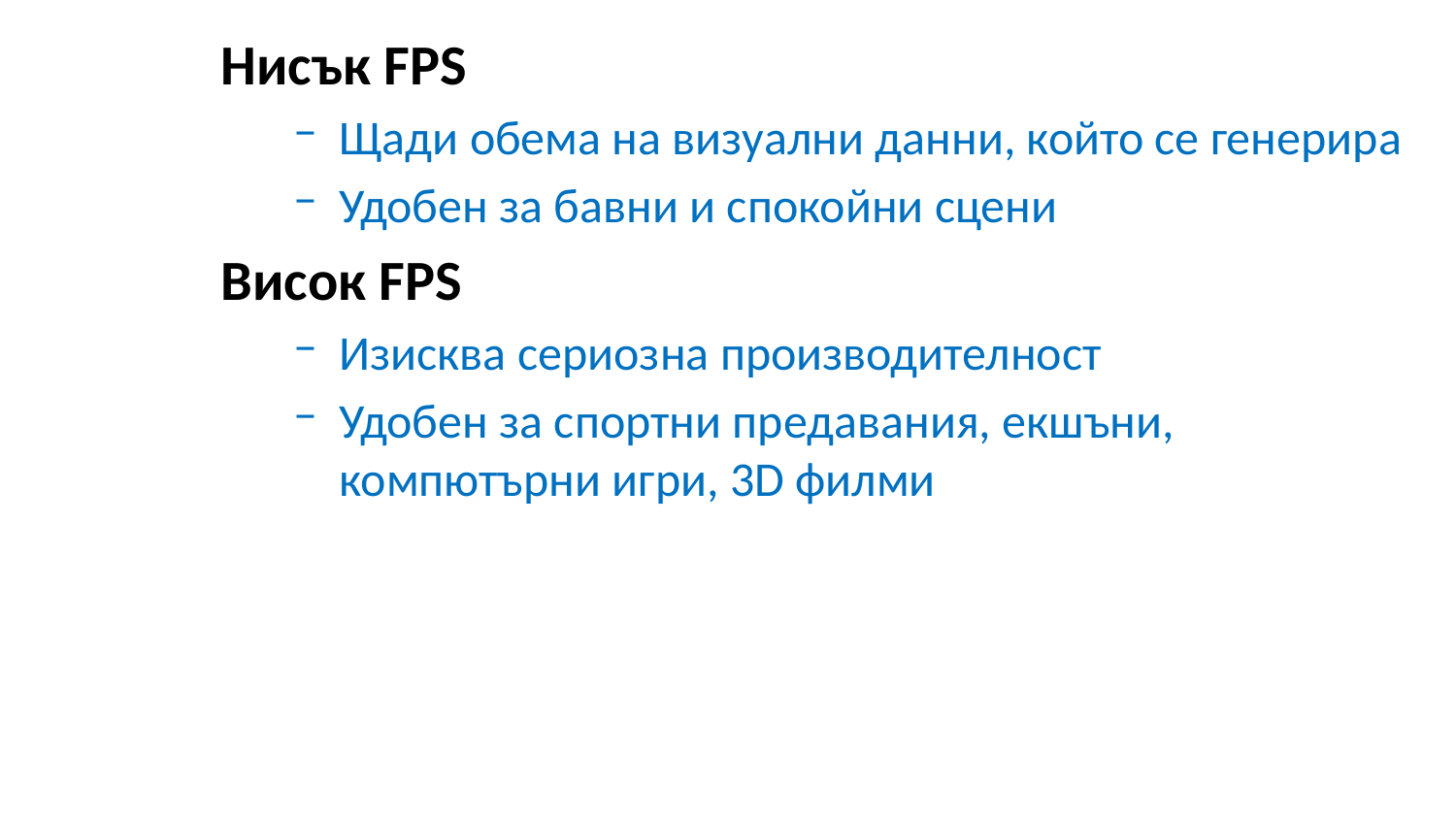

Нисък FPS
Щади обема на визуални данни, който се генерира
Удобен за бавни и спокойни сцени
Висок FPS
Изисква сериозна производителност
Удобен за спортни предавания, екшъни, компютърни игри, 3D филми